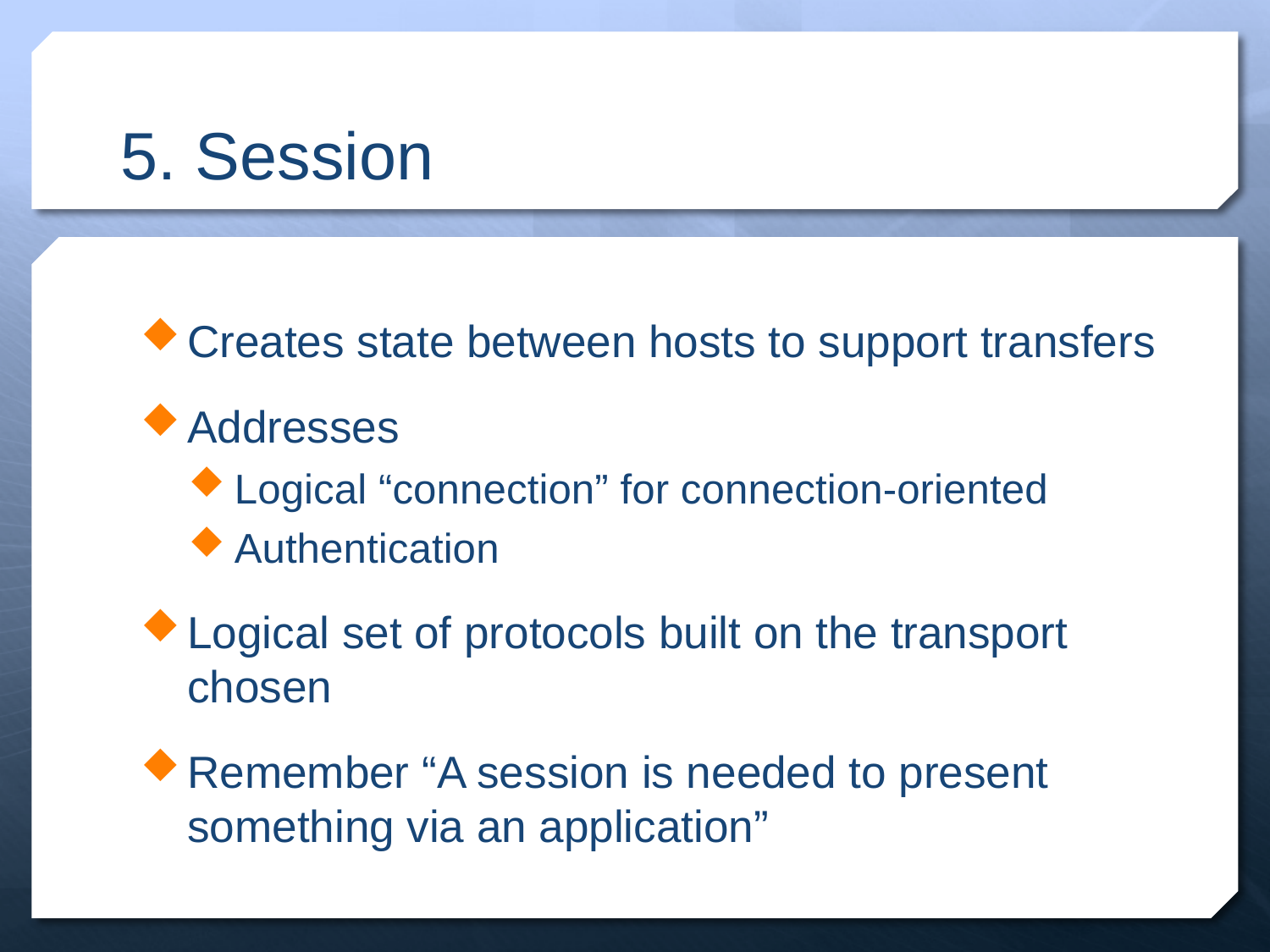

# 5. Session
Creates state between hosts to support transfers
Addresses
Logical “connection” for connection-oriented
Authentication
Logical set of protocols built on the transport chosen
Remember “A session is needed to present something via an application”